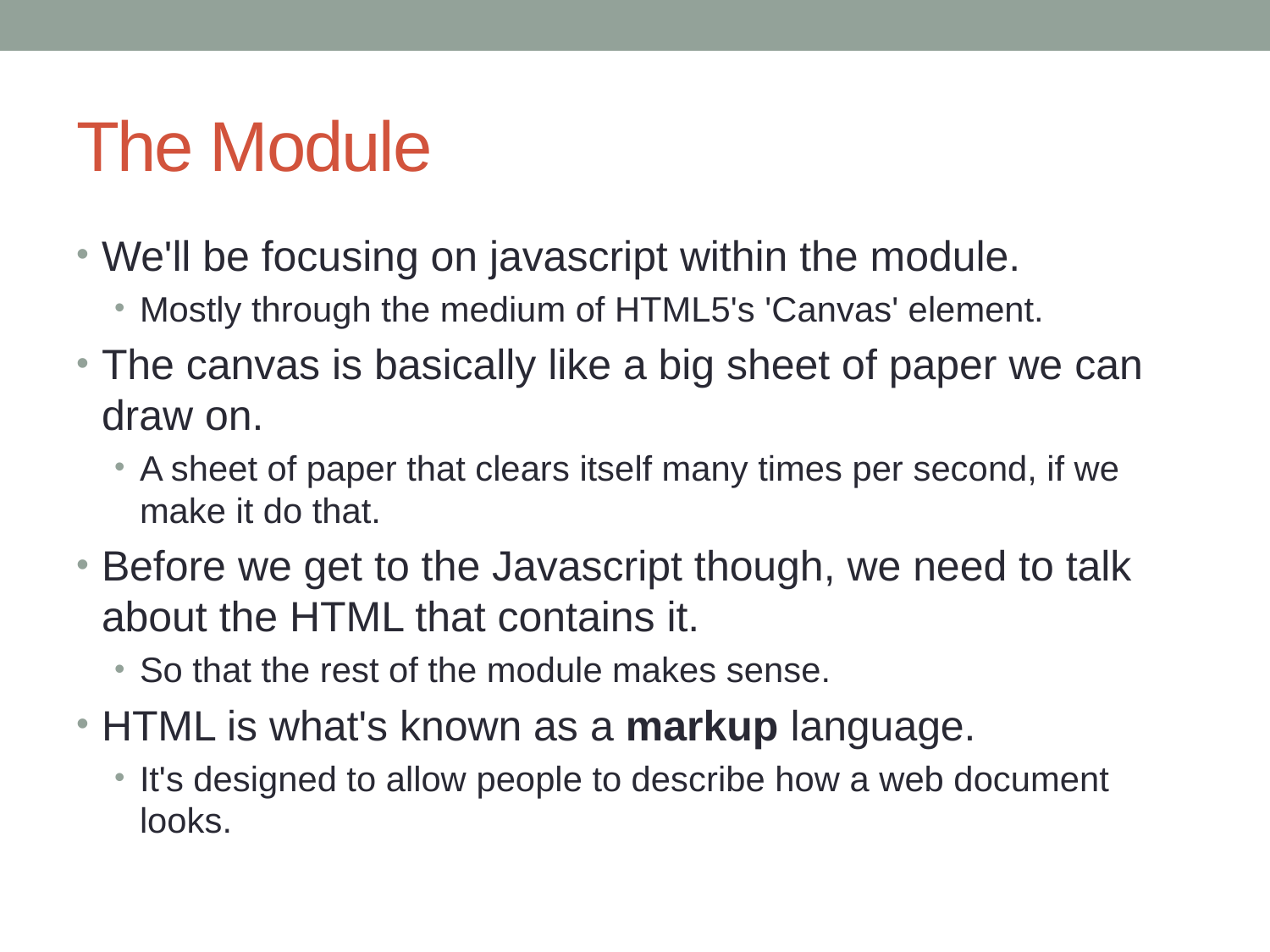

# The Module
We'll be focusing on javascript within the module.
Mostly through the medium of HTML5's 'Canvas' element.
The canvas is basically like a big sheet of paper we can draw on.
A sheet of paper that clears itself many times per second, if we make it do that.
Before we get to the Javascript though, we need to talk about the HTML that contains it.
So that the rest of the module makes sense.
HTML is what's known as a markup language.
It's designed to allow people to describe how a web document looks.